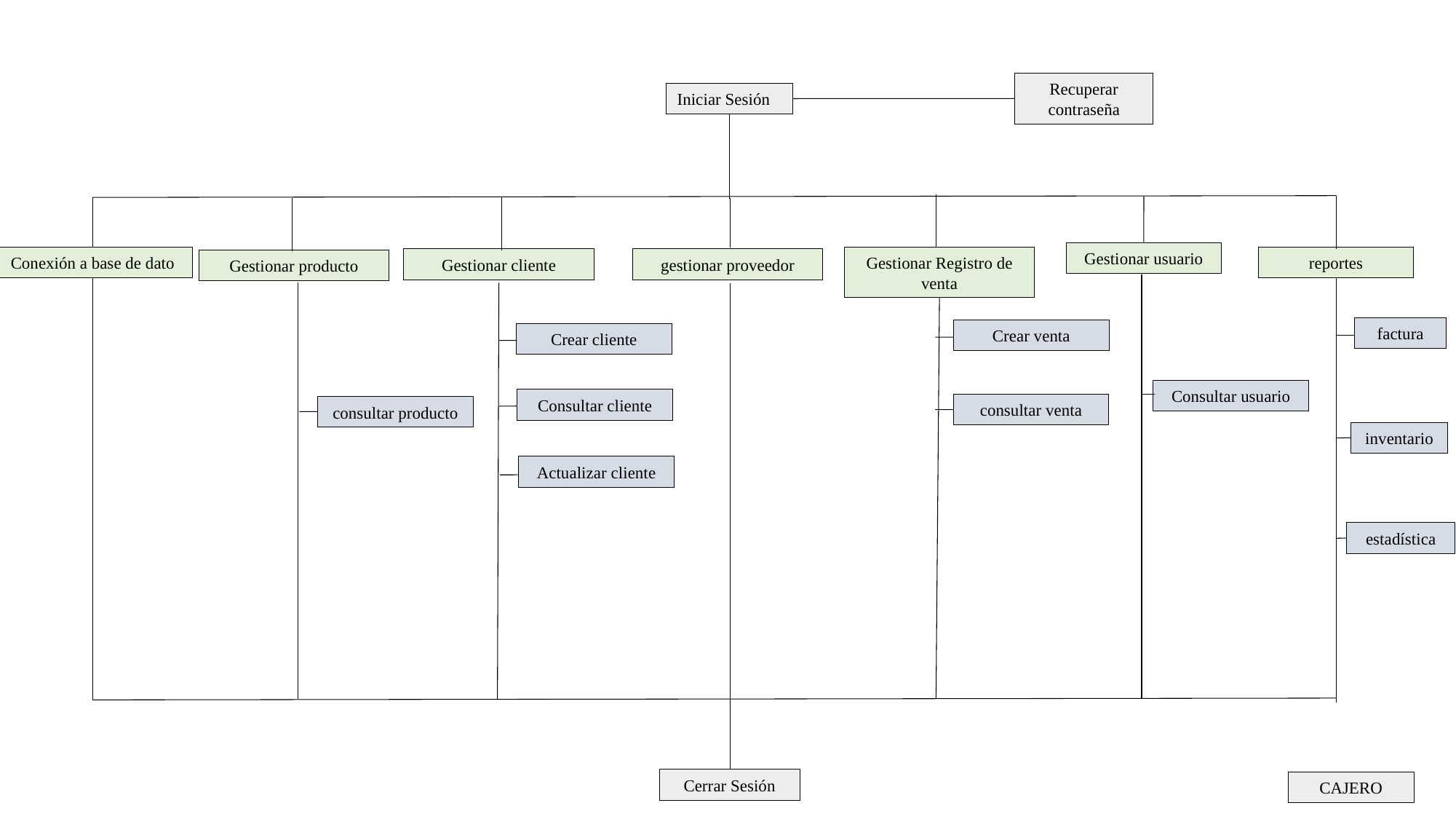

Recuperar contraseña
Iniciar Sesión
Gestionar usuario
Gestionar Registro de venta
reportes
Conexión a base de dato
Gestionar cliente
gestionar proveedor
Gestionar producto
factura
Crear venta
Crear cliente
Consultar usuario
Consultar cliente
consultar venta
consultar producto
inventario
Actualizar cliente
estadística
Cerrar Sesión
CAJERO